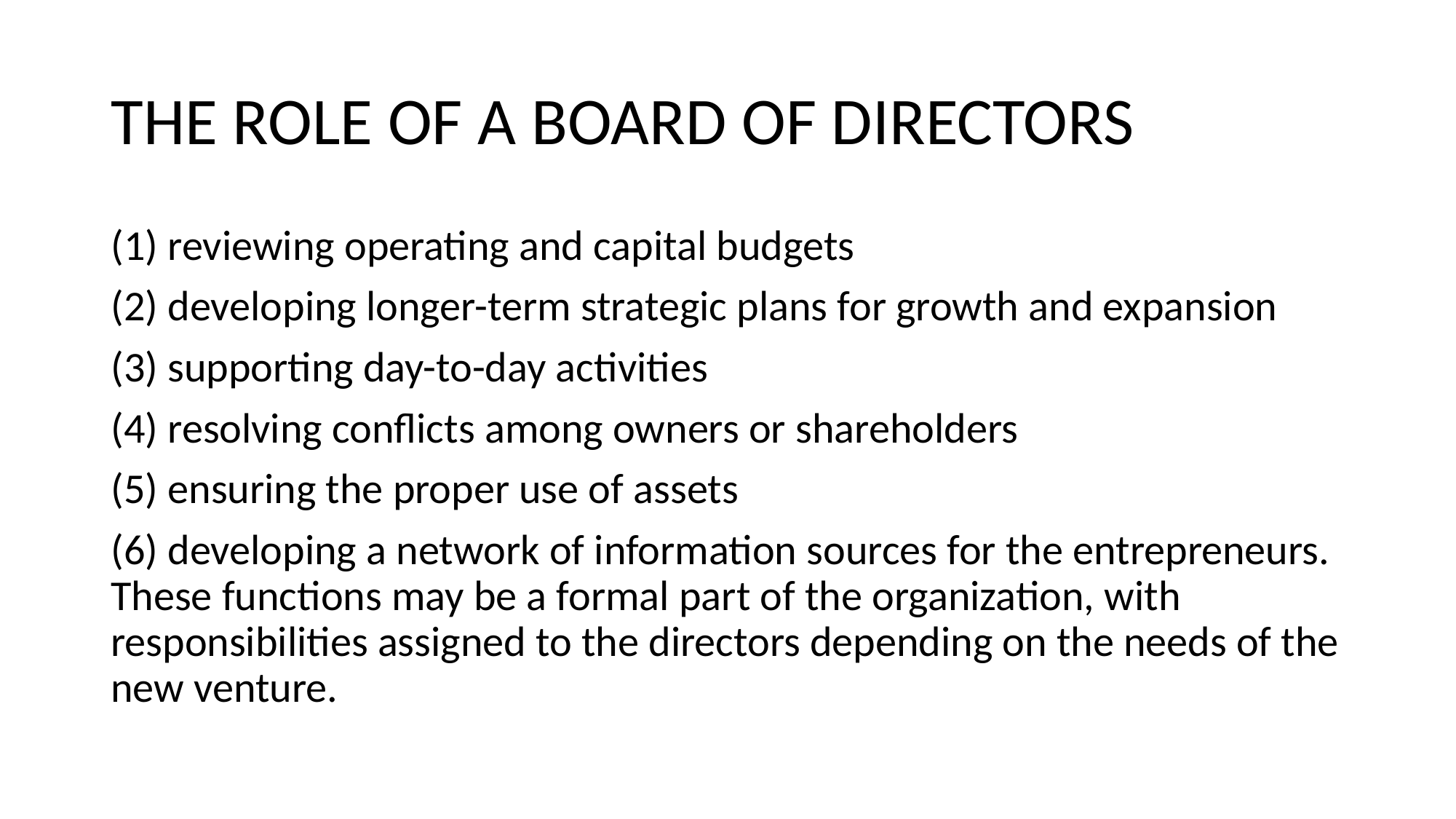

# THE ROLE OF A BOARD OF DIRECTORS
(1) reviewing operating and capital budgets
(2) developing longer-term strategic plans for growth and expansion
(3) supporting day-to-day activities
(4) resolving conflicts among owners or shareholders
(5) ensuring the proper use of assets
(6) developing a network of information sources for the entrepreneurs. These functions may be a formal part of the organization, with responsibilities assigned to the directors depending on the needs of the new venture.